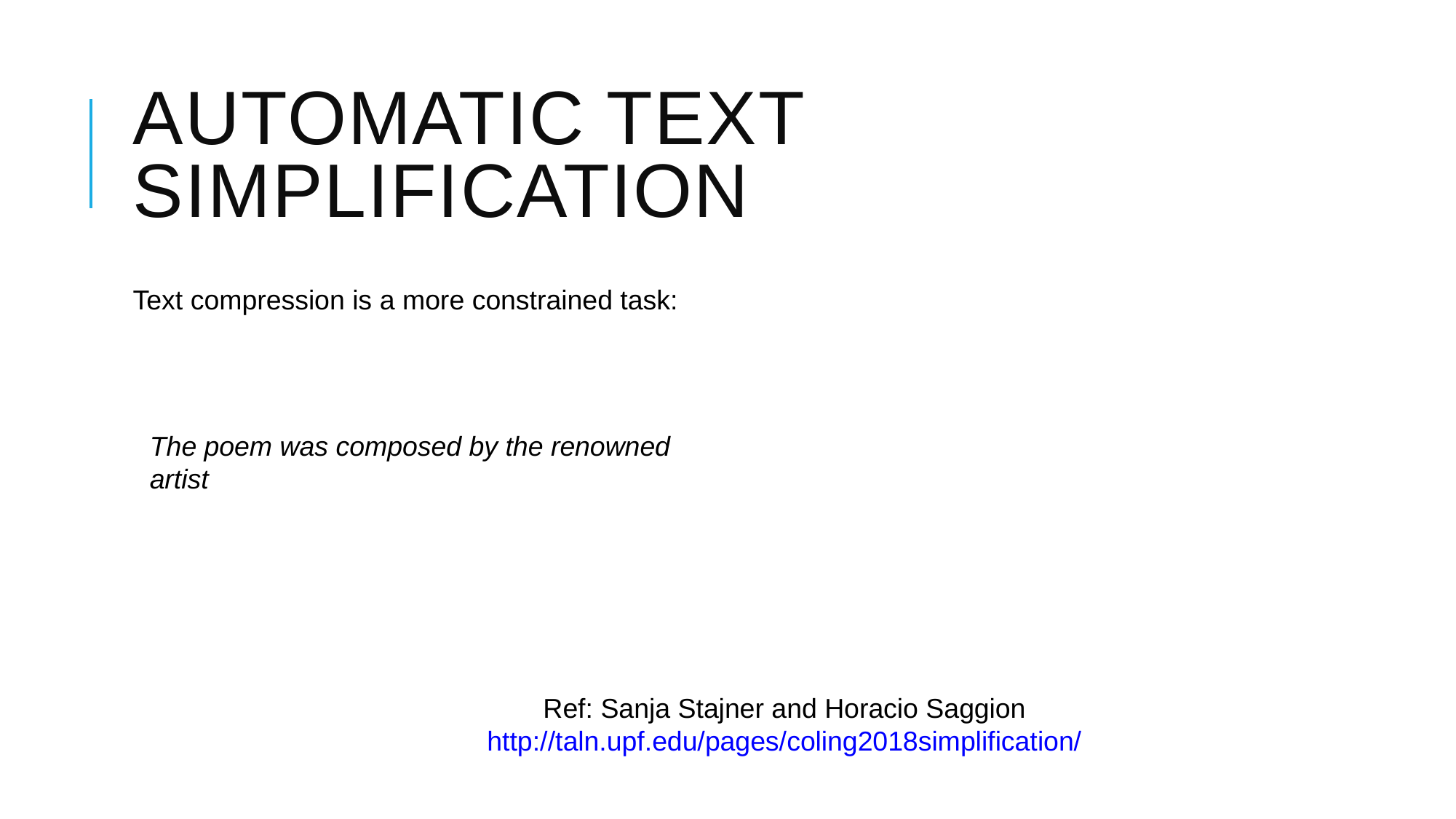

# Automatic Text Simplification
Text compression is a more constrained task:
The poem was composed by the renowned artist
Ref: Sanja Stajner and Horacio Saggion http://taln.upf.edu/pages/coling2018simplification/